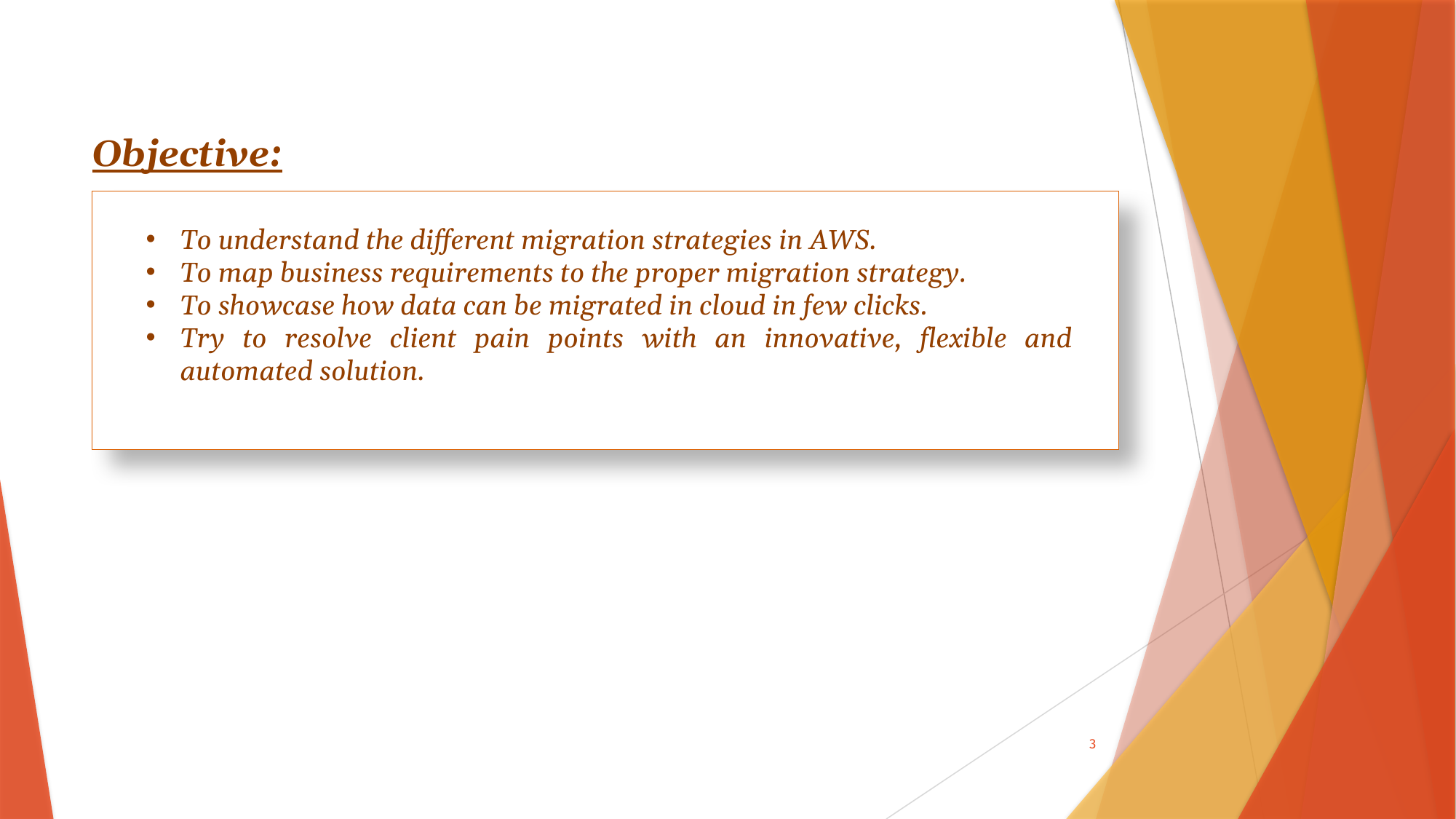

Objective:

To understand the different migration strategies in AWS.
To map business requirements to the proper migration strategy.
To showcase how data can be migrated in cloud in few clicks.
Try to resolve client pain points with an innovative, flexible and automated solution.

3